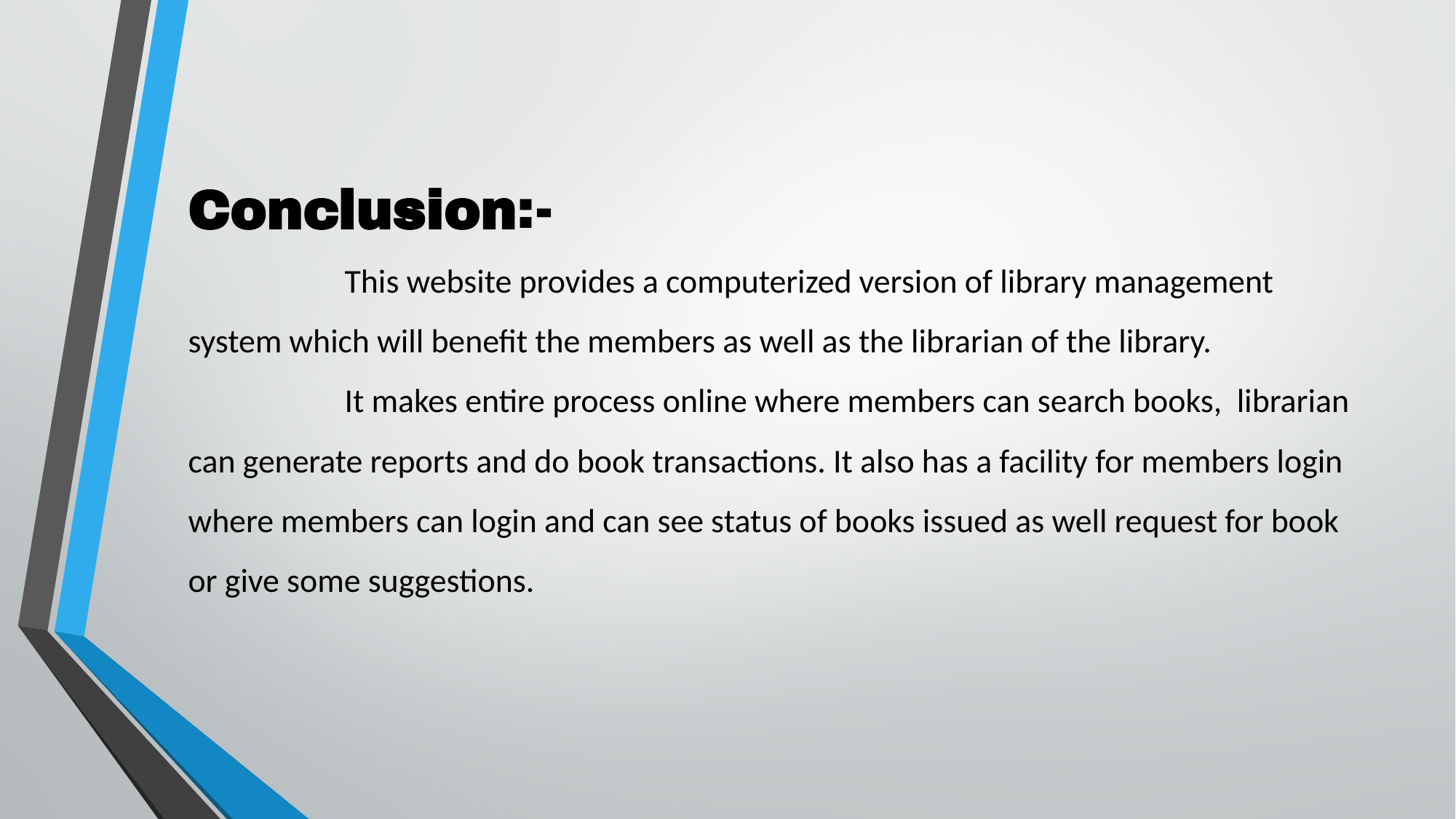

# Conclusion:- This website provides a computerized version of library management system which will benefit the members as well as the librarian of the library. It makes entire process online where members can search books,  librarian can generate reports and do book transactions. It also has a facility for members login where members can login and can see status of books issued as well request for book or give some suggestions.